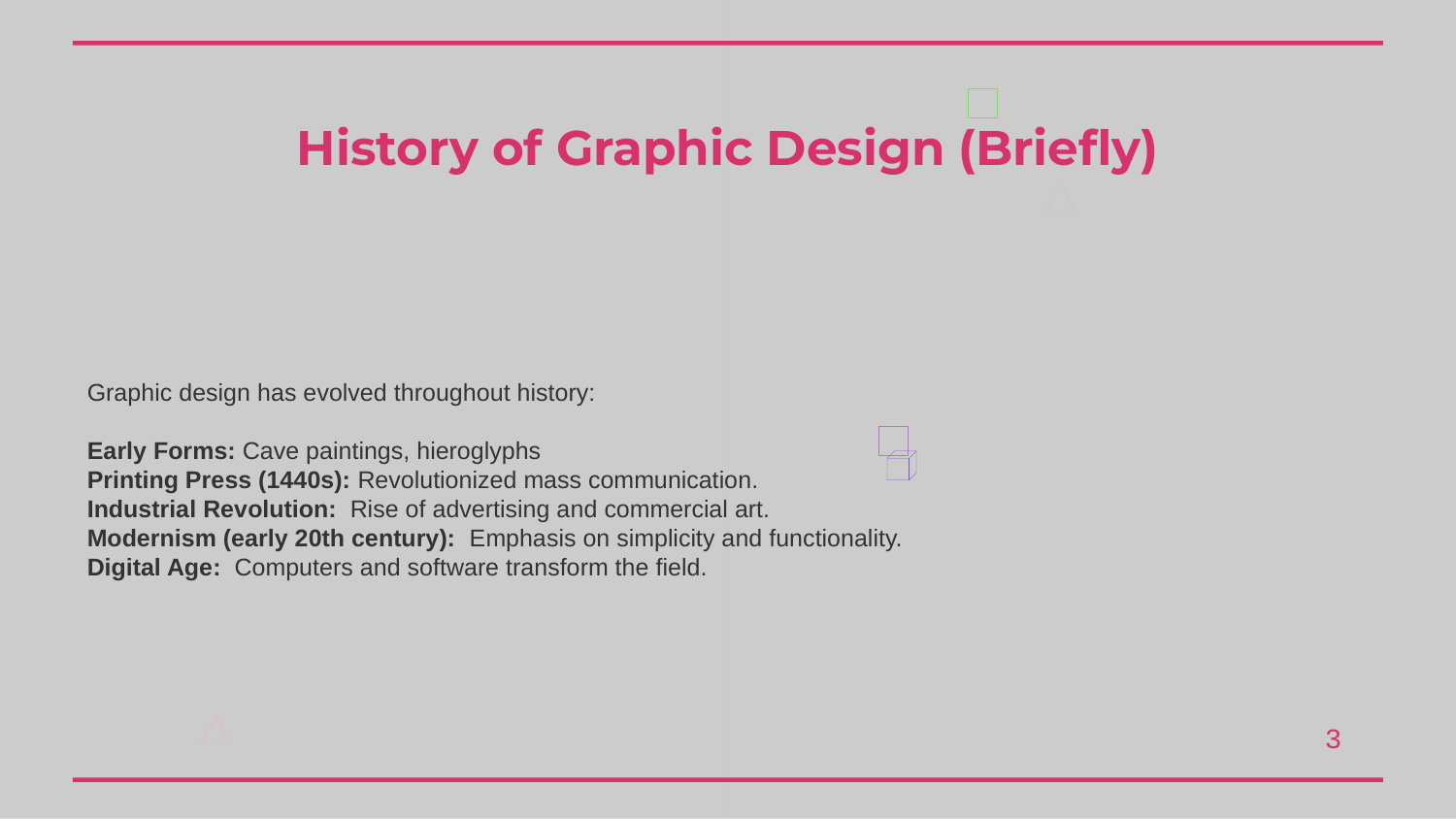

History of Graphic Design (Briefly)

Graphic design has evolved throughout history:

Early Forms: Cave paintings, hieroglyphs
Printing Press (1440s): Revolutionized mass communication.
Industrial Revolution:  Rise of advertising and commercial art.
Modernism (early 20th century):  Emphasis on simplicity and functionality.
Digital Age:  Computers and software transform the field.

3